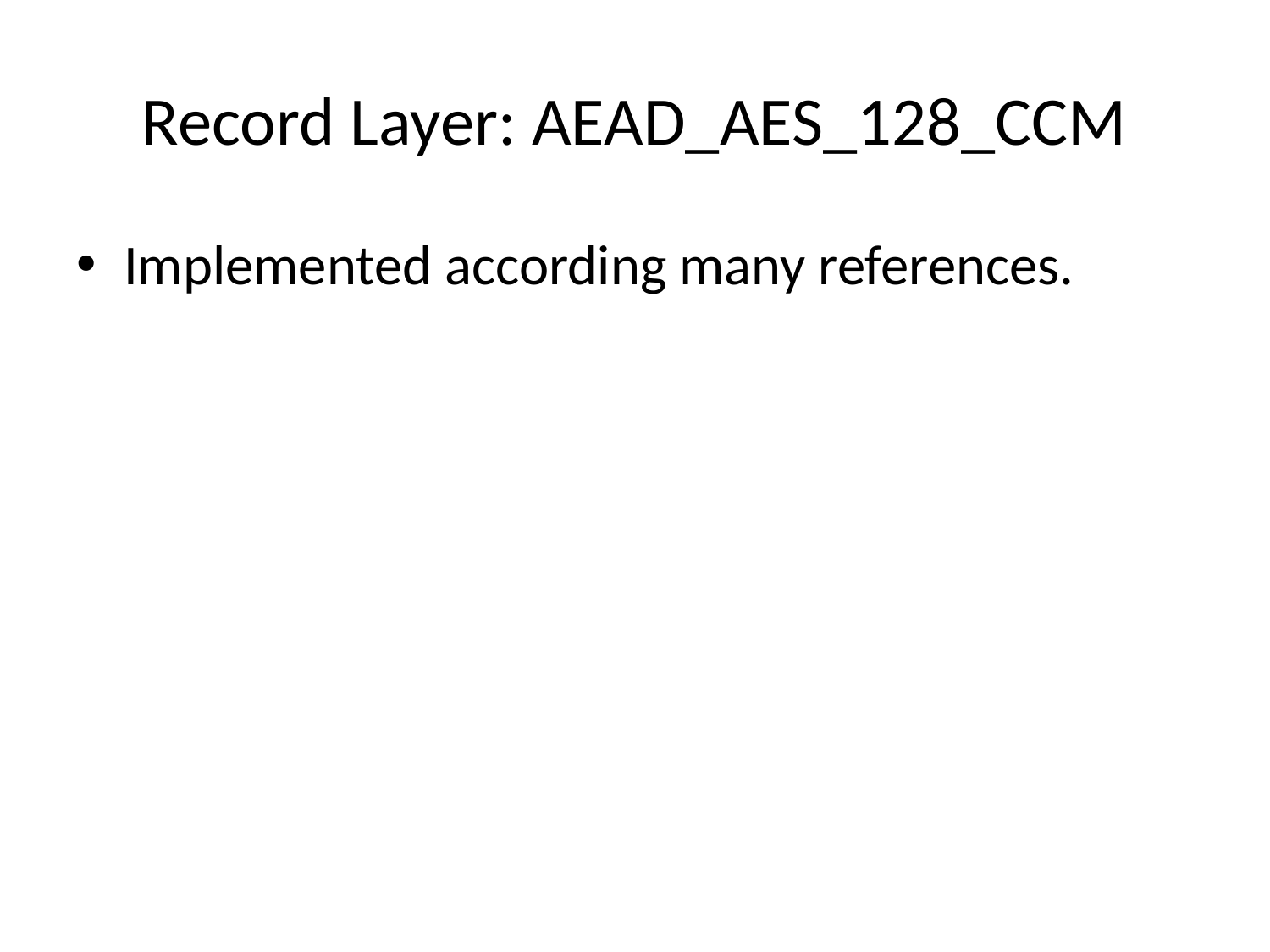

# Record Layer: AEAD_AES_128_CCM
Implemented according many references.